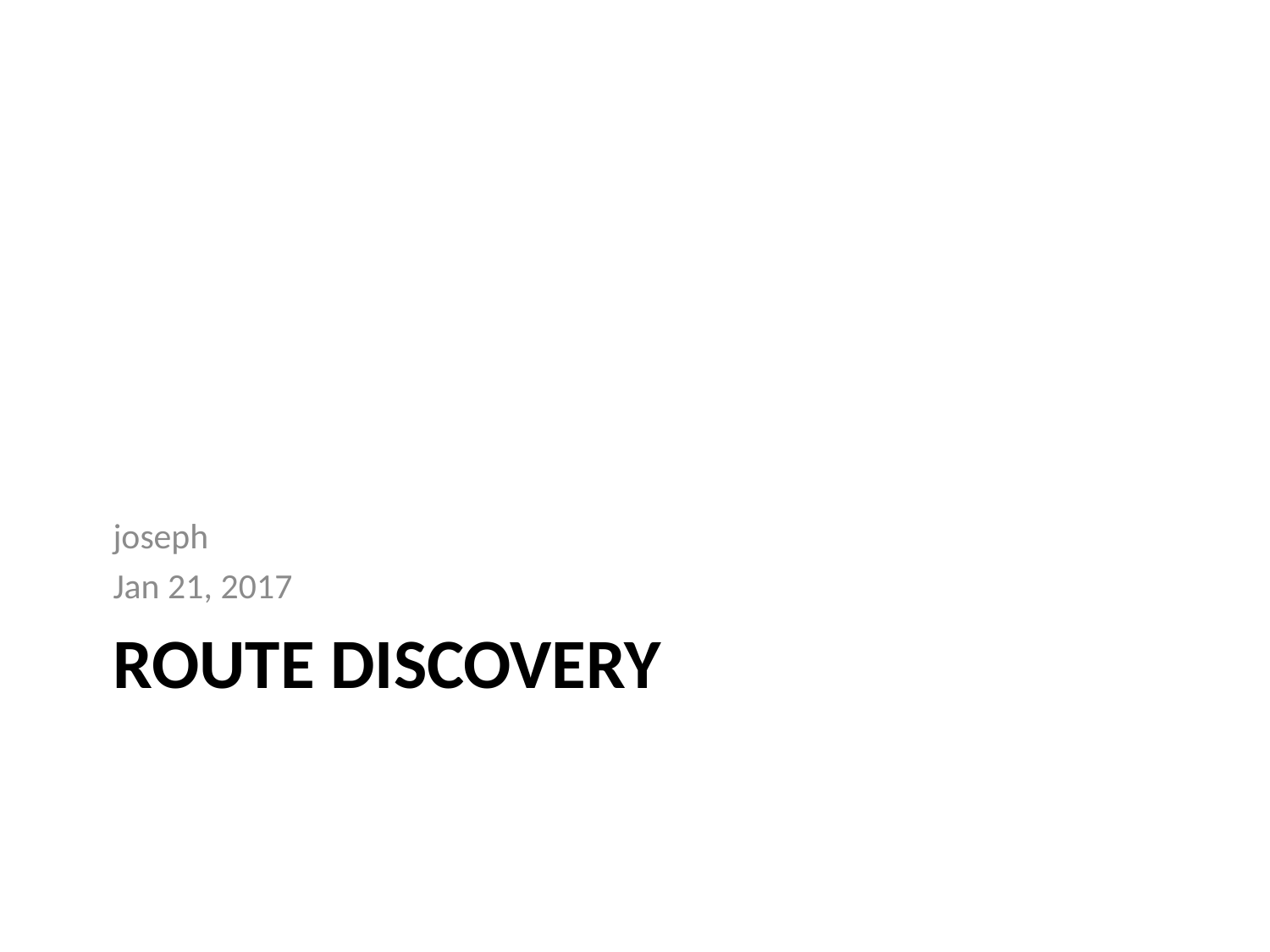

joseph
Jan 21, 2017
# Route discovery